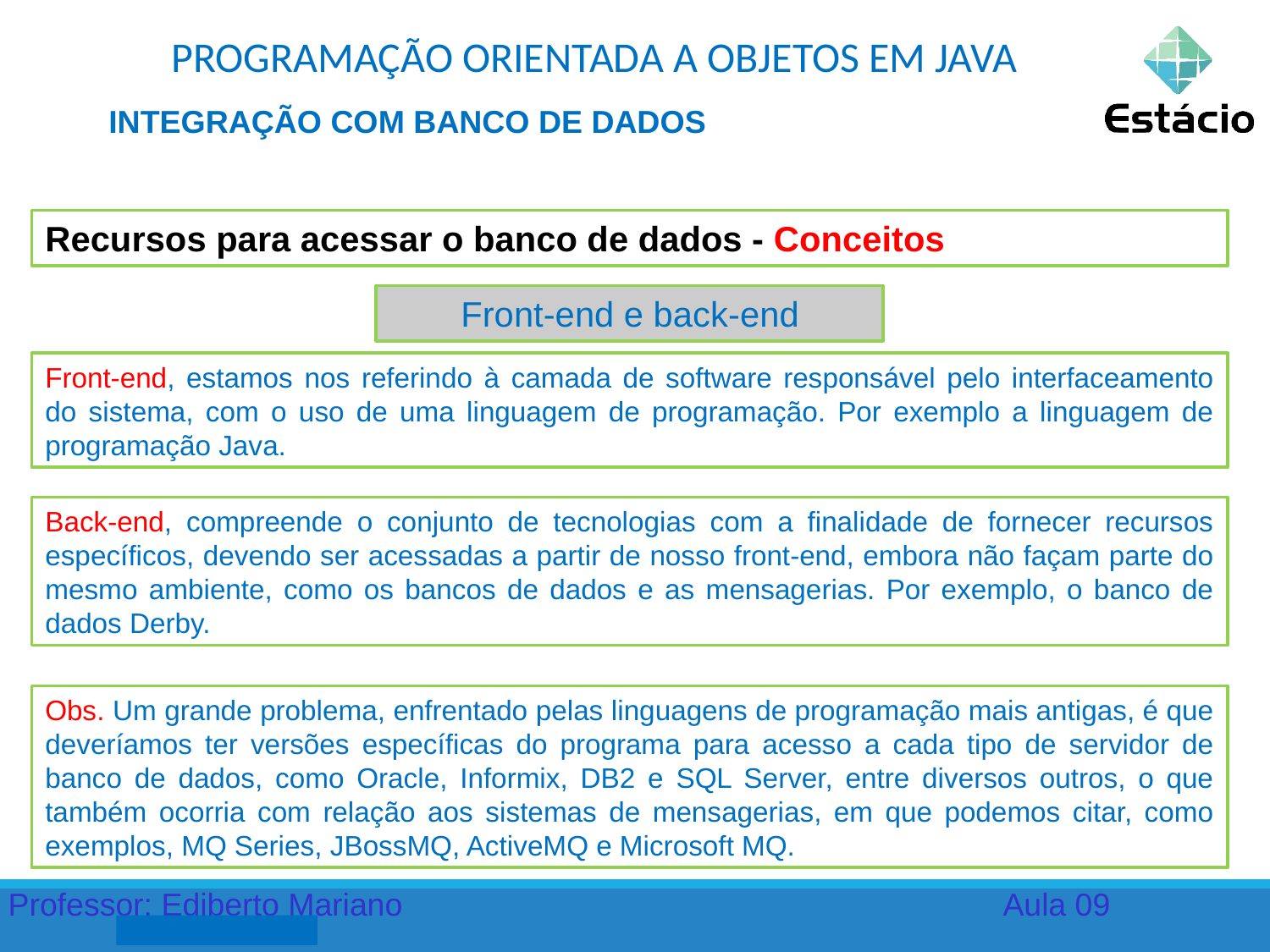

PROGRAMAÇÃO ORIENTADA A OBJETOS EM JAVA
INTEGRAÇÃO COM BANCO DE DADOS
Recursos para acessar o banco de dados - Conceitos
Front-end e back-end
Front-end, estamos nos referindo à camada de software responsável pelo interfaceamento do sistema, com o uso de uma linguagem de programação. Por exemplo a linguagem de programação Java.
Back-end, compreende o conjunto de tecnologias com a finalidade de fornecer recursos específicos, devendo ser acessadas a partir de nosso front-end, embora não façam parte do mesmo ambiente, como os bancos de dados e as mensagerias. Por exemplo, o banco de dados Derby.
Obs. Um grande problema, enfrentado pelas linguagens de programação mais antigas, é que deveríamos ter versões específicas do programa para acesso a cada tipo de servidor de banco de dados, como Oracle, Informix, DB2 e SQL Server, entre diversos outros, o que também ocorria com relação aos sistemas de mensagerias, em que podemos citar, como exemplos, MQ Series, JBossMQ, ActiveMQ e Microsoft MQ.